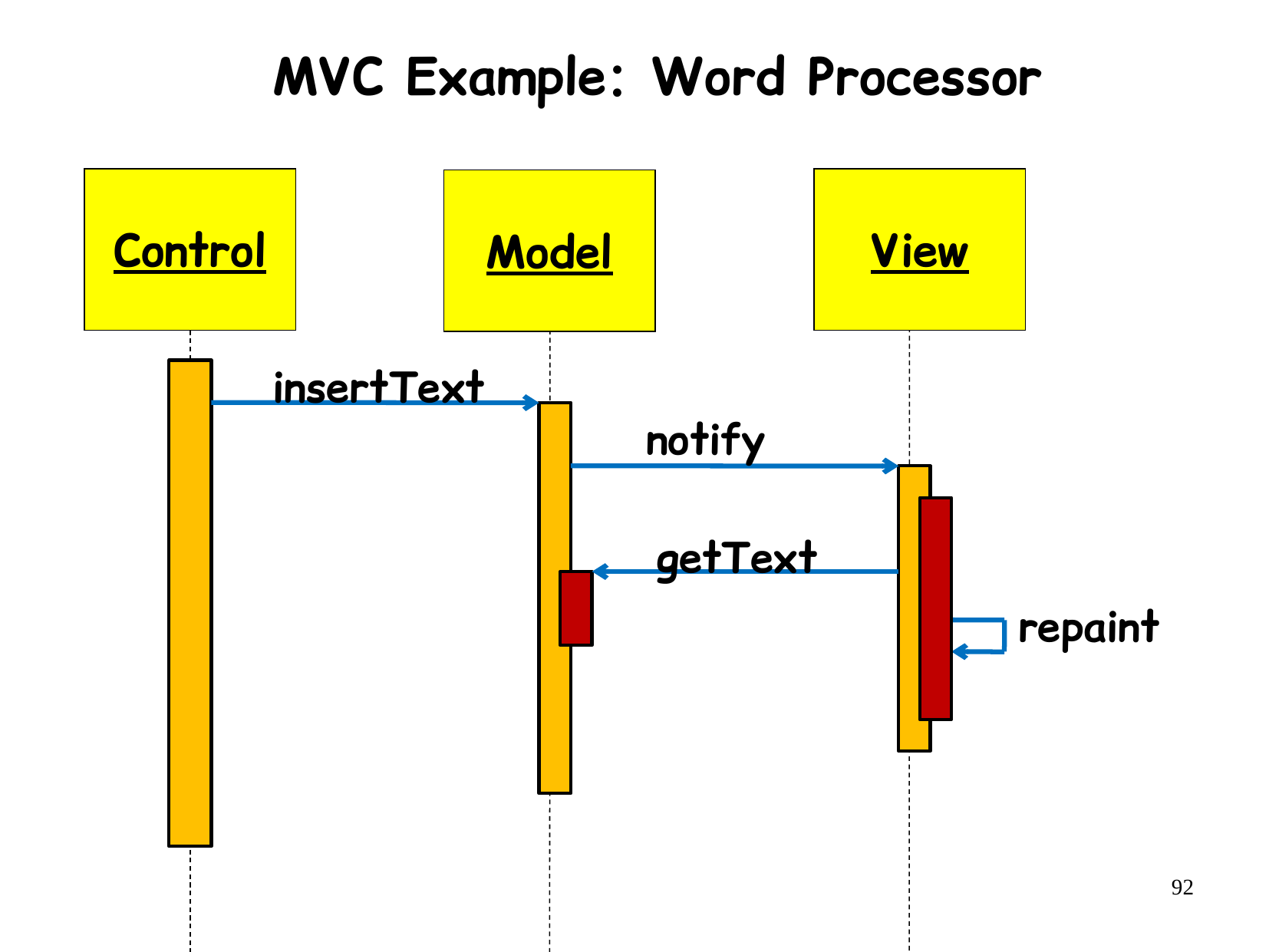

MVC Example: Word Processor

Control

View

Model

insertText

notify

getText

repaint